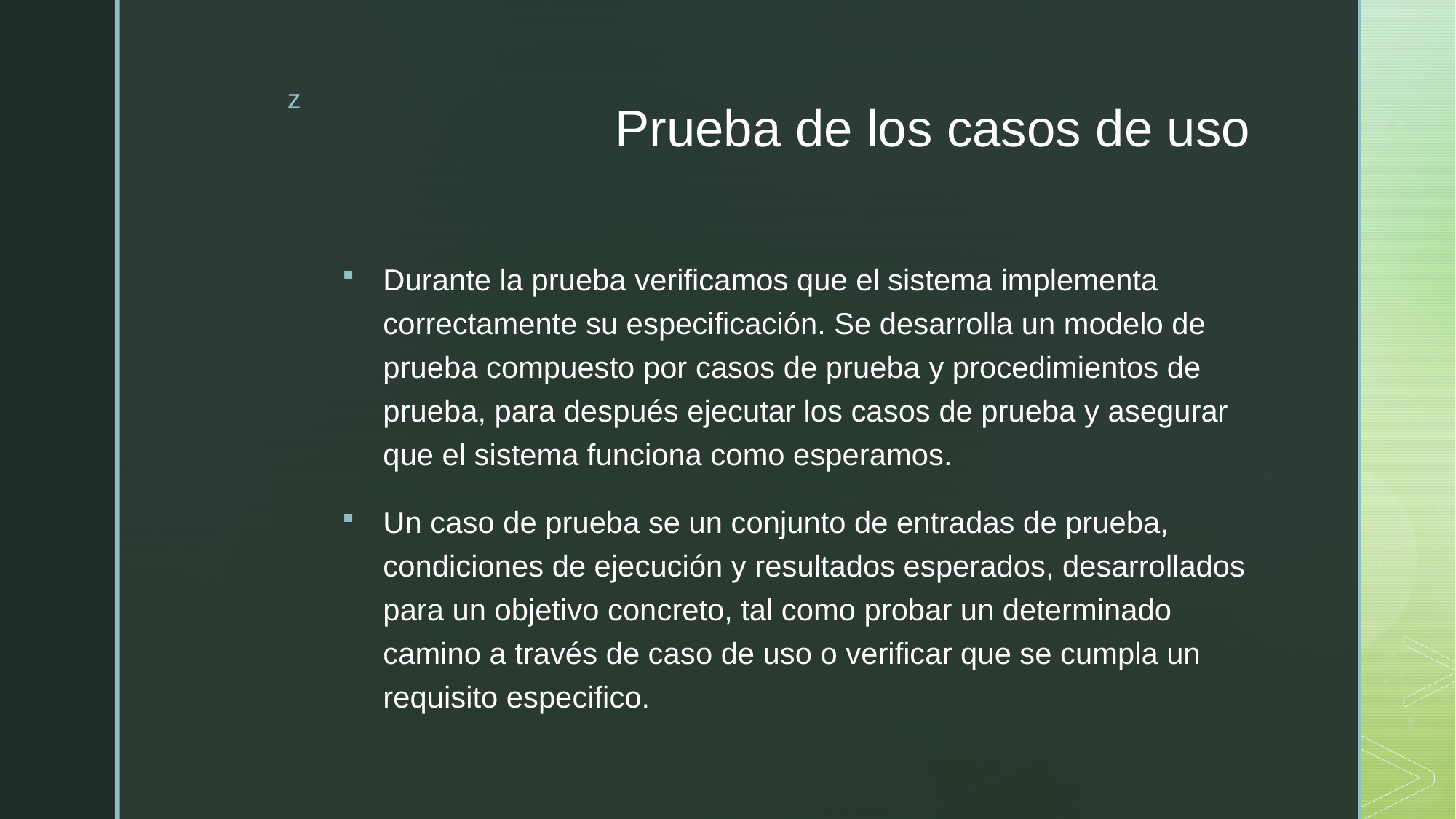

# Prueba de los casos de uso
Durante la prueba verificamos que el sistema implementa correctamente su especificación. Se desarrolla un modelo de prueba compuesto por casos de prueba y procedimientos de prueba, para después ejecutar los casos de prueba y asegurar que el sistema funciona como esperamos.
Un caso de prueba se un conjunto de entradas de prueba, condiciones de ejecución y resultados esperados, desarrollados para un objetivo concreto, tal como probar un determinado camino a través de caso de uso o verificar que se cumpla un requisito especifico.